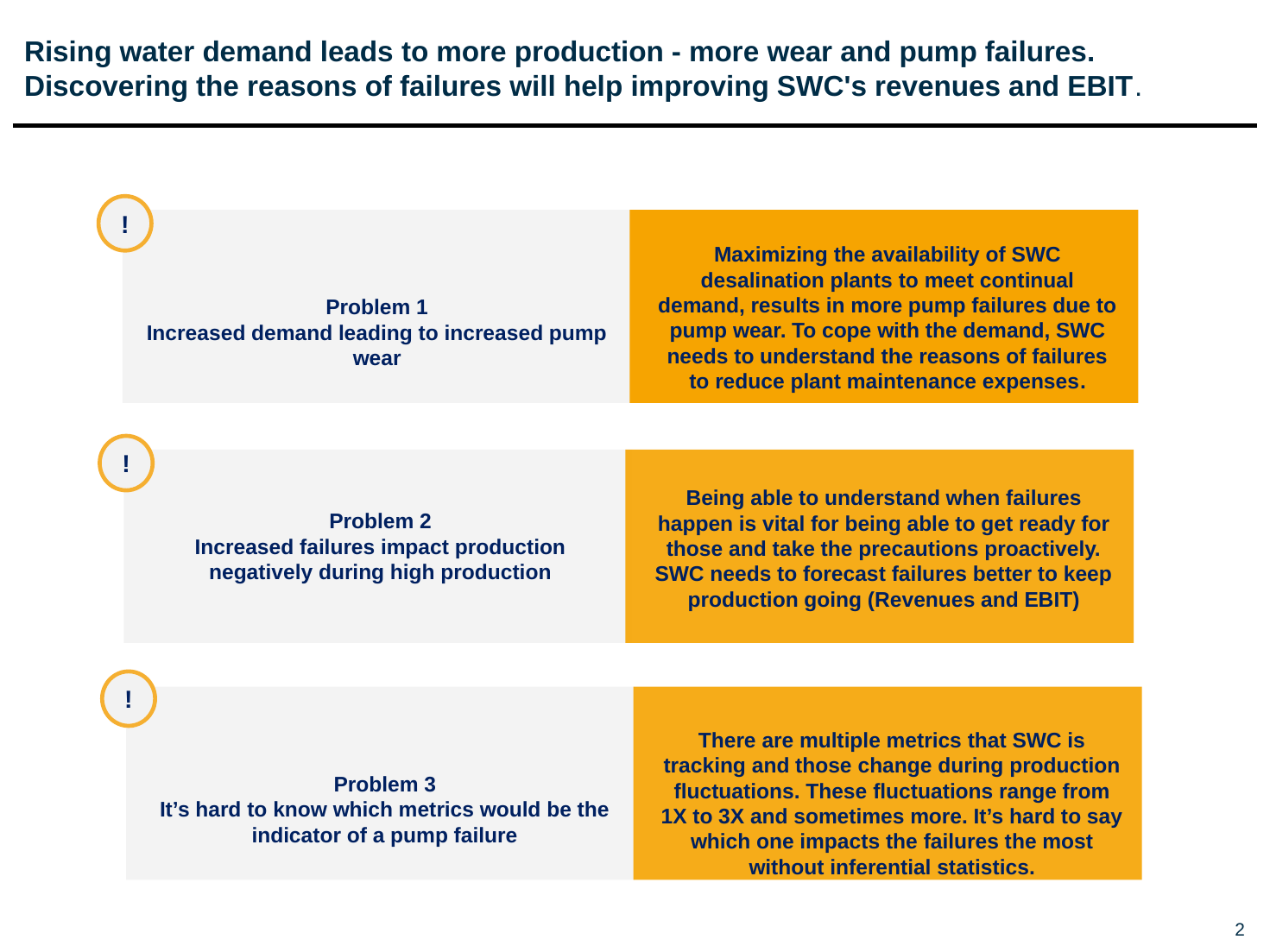

# Rising water demand leads to more production - more wear and pump failures. Discovering the reasons of failures will help improving SWC's revenues and EBIT​.
!

Maximizing the availability of SWC desalination plants to meet continual demand, results in more pump failures due to pump wear. To cope with the demand, SWC needs to understand the reasons of failures to reduce plant maintenance expenses​.
Problem 1
Increased demand leading to increased pump wear
!

Being able to understand when failures happen is vital for being able to get ready for those and take the precautions proactively.
SWC needs to forecast failures better to keep production going (Revenues and EBIT)​
Problem 2
Increased failures impact production negatively during high production

!

There are multiple metrics that SWC is tracking and those change during production fluctuations. These fluctuations range from 1X to 3X and sometimes more. It’s hard to say which one impacts the failures the most without inferential statistics.
Problem 3
It’s hard to know which metrics would be the indicator of a pump failure